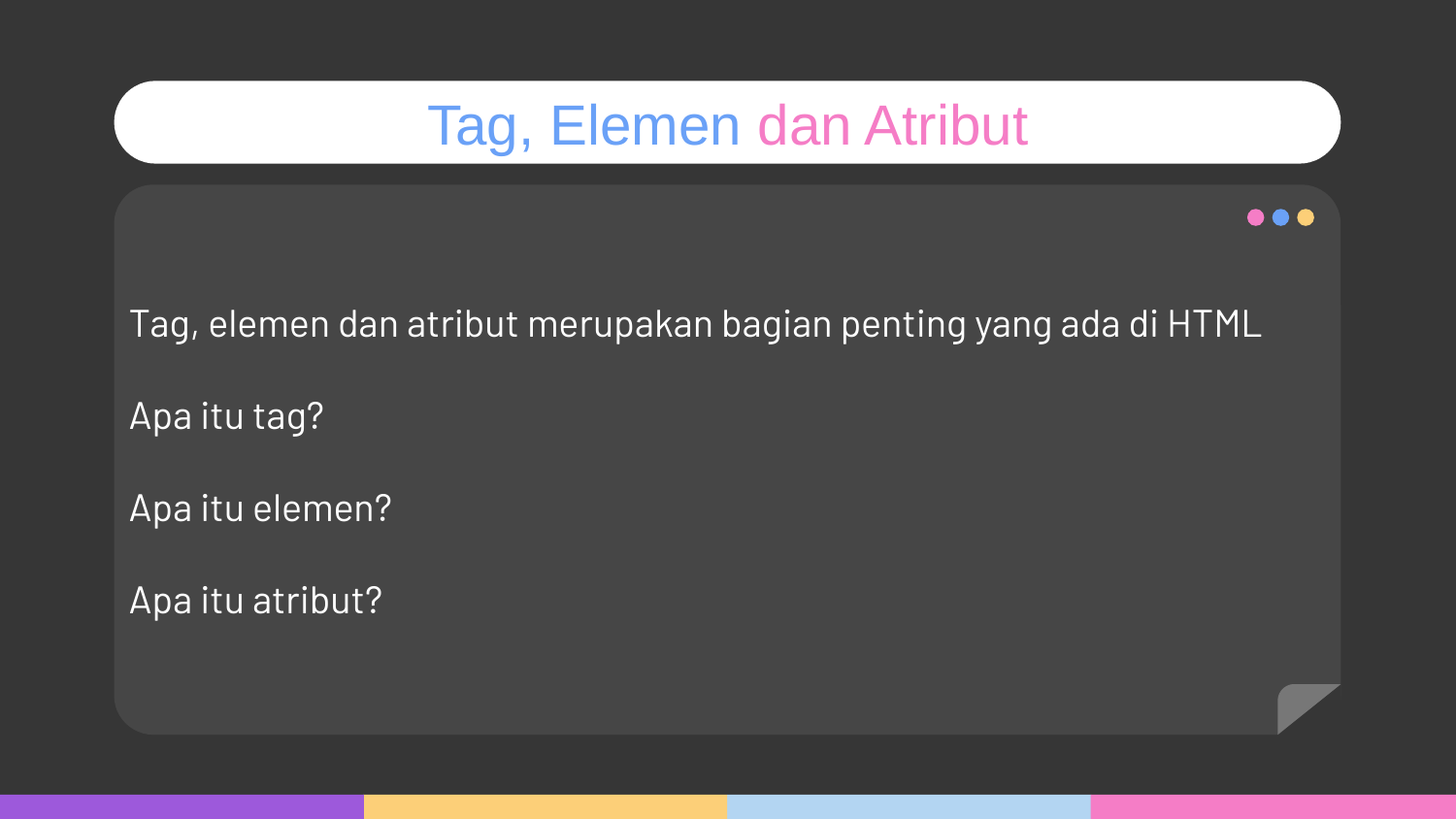

# Tag, Elemen dan Atribut
Tag, elemen dan atribut merupakan bagian penting yang ada di HTML

Apa itu tag?

Apa itu elemen?

Apa itu atribut?